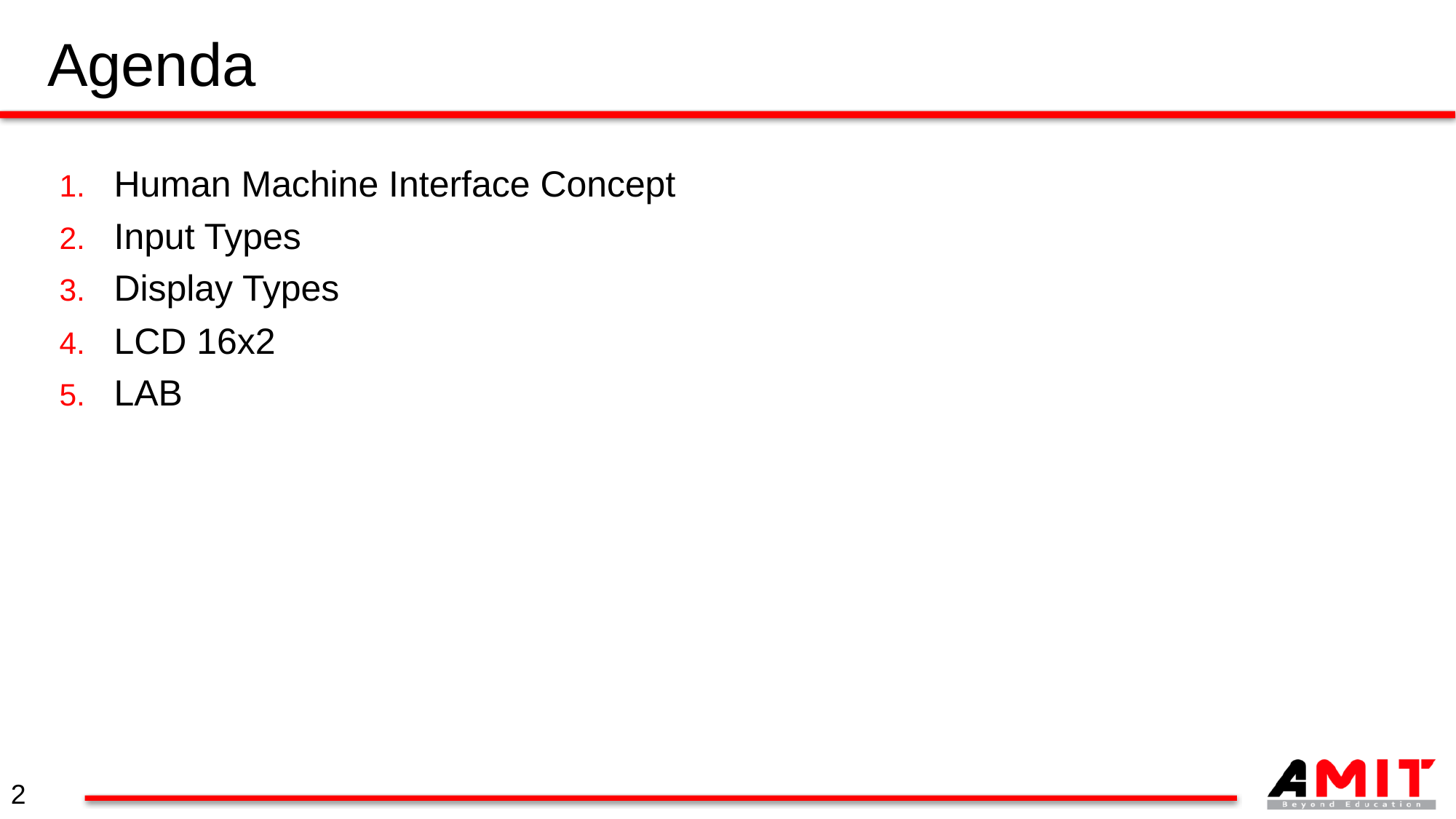

# Agenda
Human Machine Interface Concept
Input Types
Display Types
LCD 16x2
LAB

2